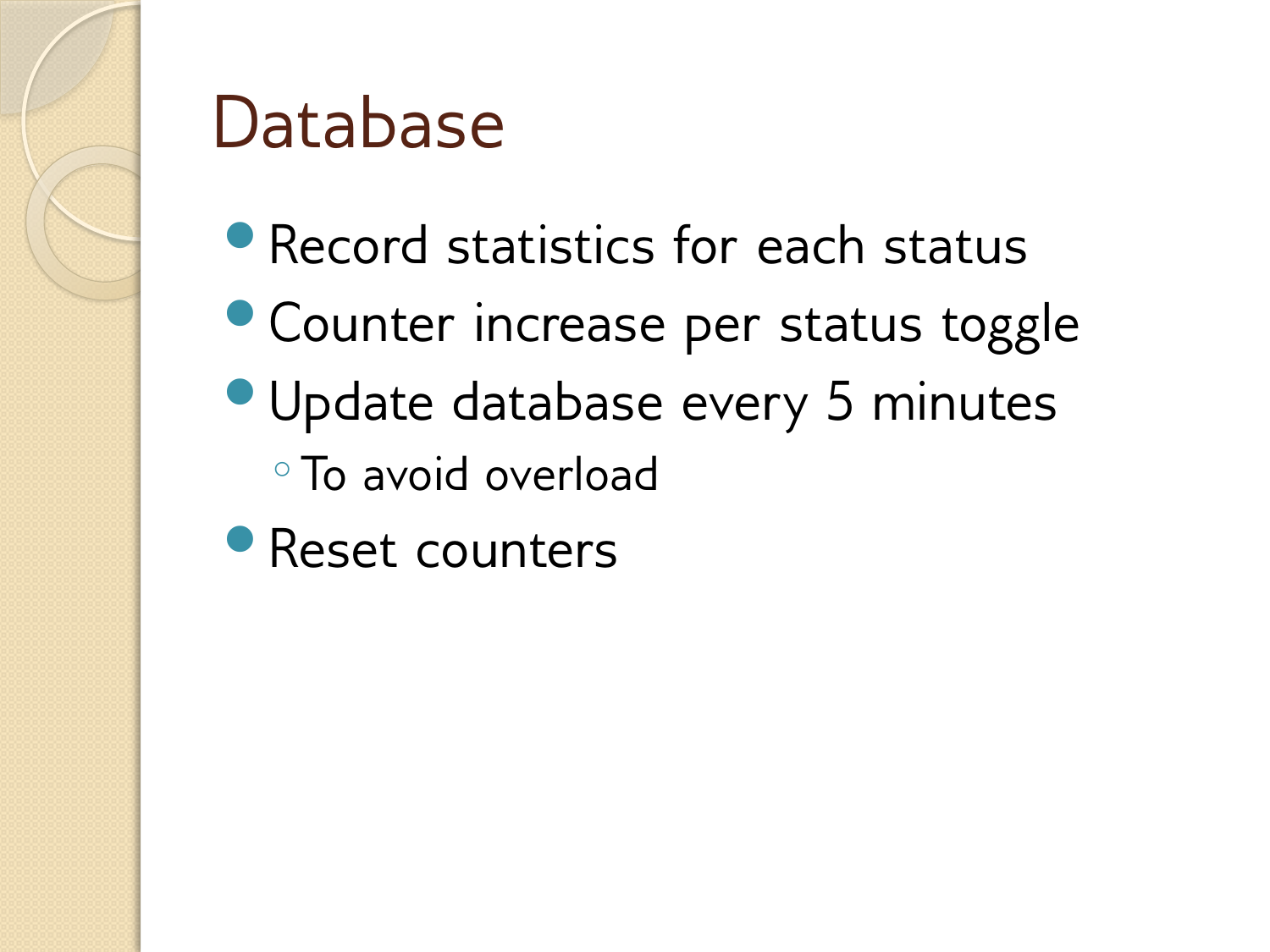

# Database
Record statistics for each status
Counter increase per status toggle
Update database every 5 minutes
To avoid overload
Reset counters